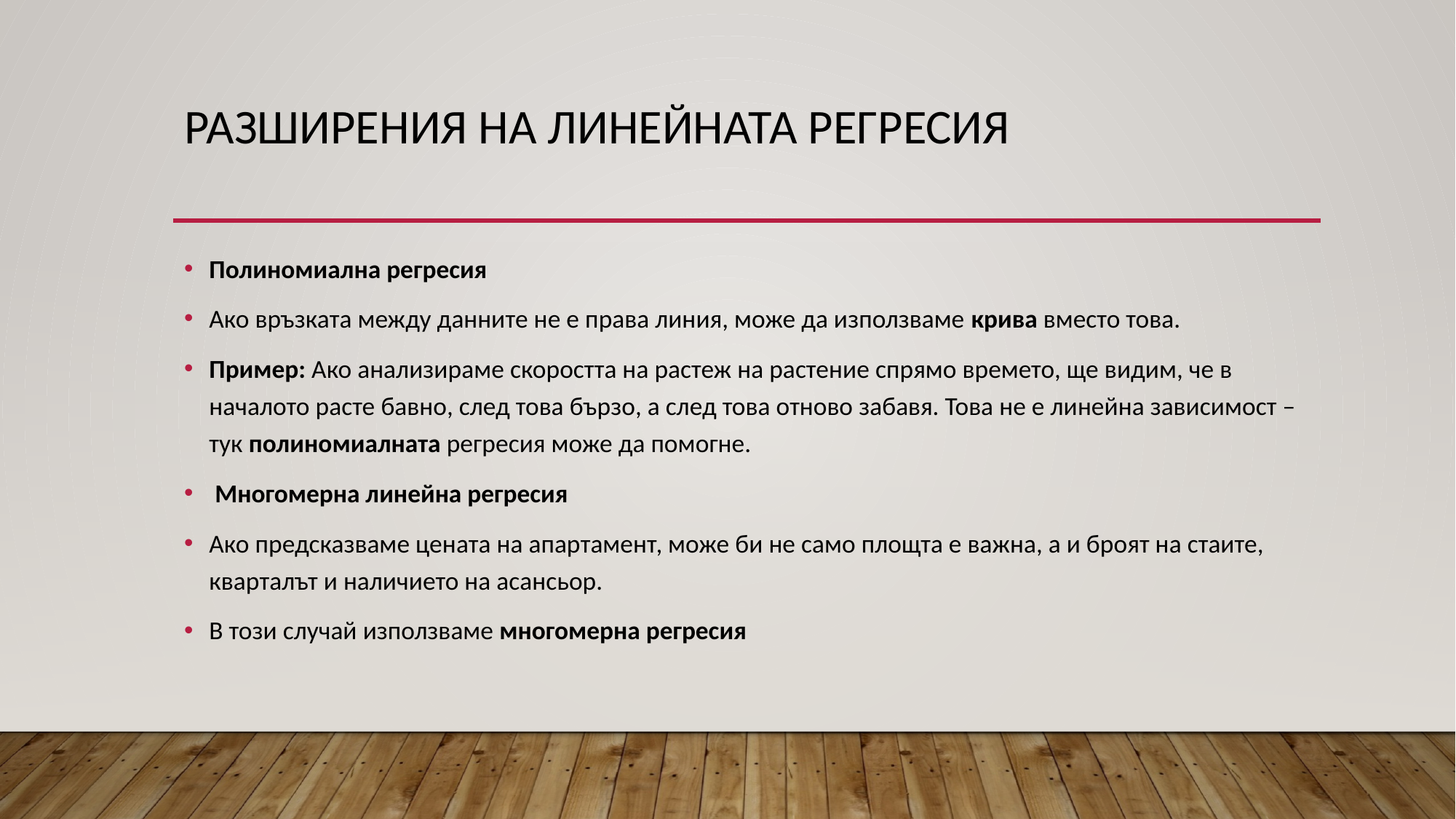

# Разширения на линейната регресия
Полиномиална регресия
Ако връзката между данните не е права линия, може да използваме крива вместо това.
Пример: Ако анализираме скоростта на растеж на растение спрямо времето, ще видим, че в началото расте бавно, след това бързо, а след това отново забавя. Това не е линейна зависимост – тук полиномиалната регресия може да помогне.
 Многомерна линейна регресия
Ако предсказваме цената на апартамент, може би не само площта е важна, а и броят на стаите, кварталът и наличието на асансьор.
В този случай използваме многомерна регресия